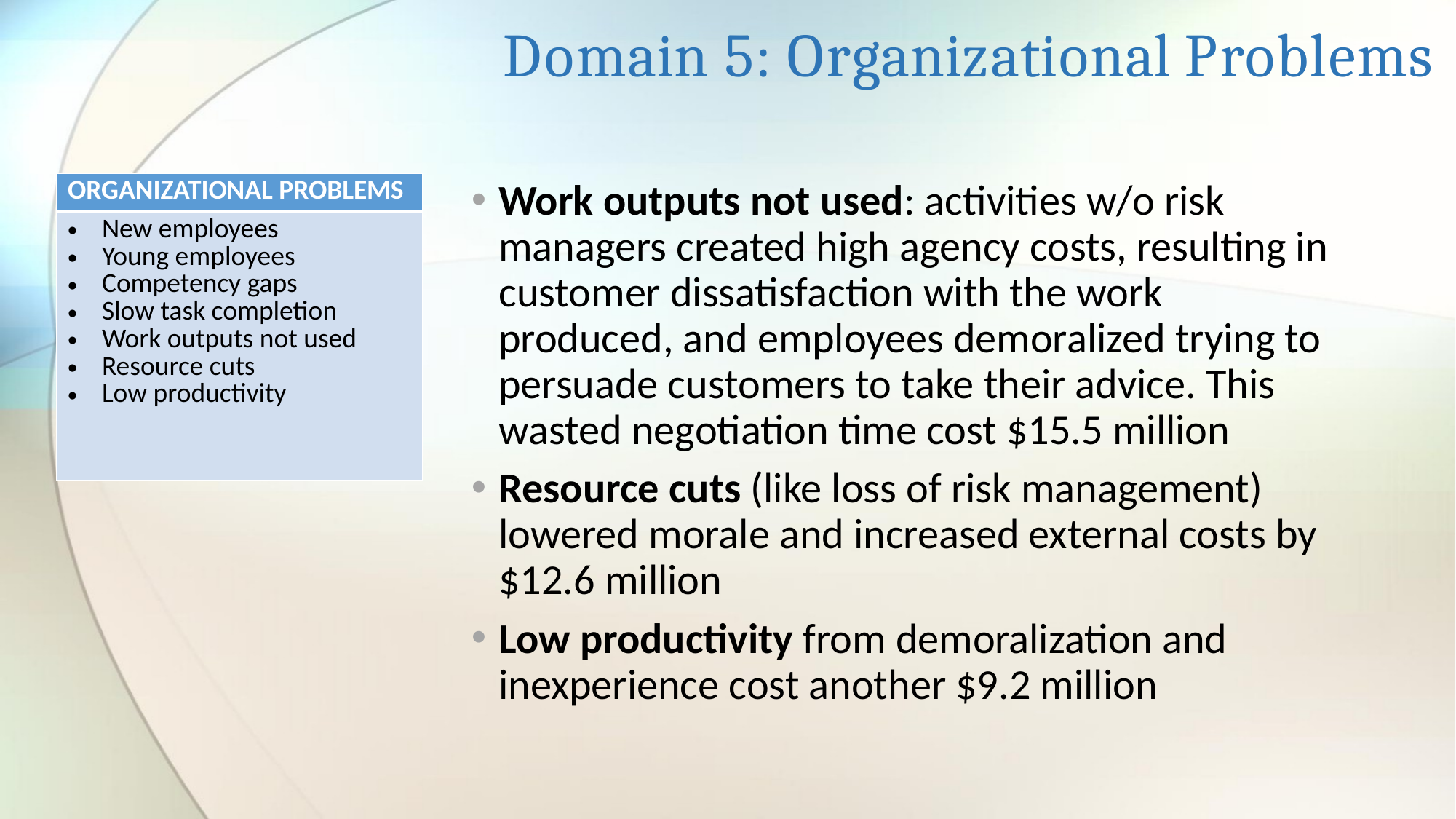

# Domain 5: Organizational Problems
| ORGANIZATIONAL PROBLEMS |
| --- |
| New employees Young employees Competency gaps Slow task completion Work outputs not used Resource cuts Low productivity |
Work outputs not used: activities w/o risk managers created high agency costs, resulting in customer dissatisfaction with the work produced, and employees demoralized trying to persuade customers to take their advice. This wasted negotiation time cost $15.5 million
Resource cuts (like loss of risk management) lowered morale and increased external costs by $12.6 million
Low productivity from demoralization and inexperience cost another $9.2 million